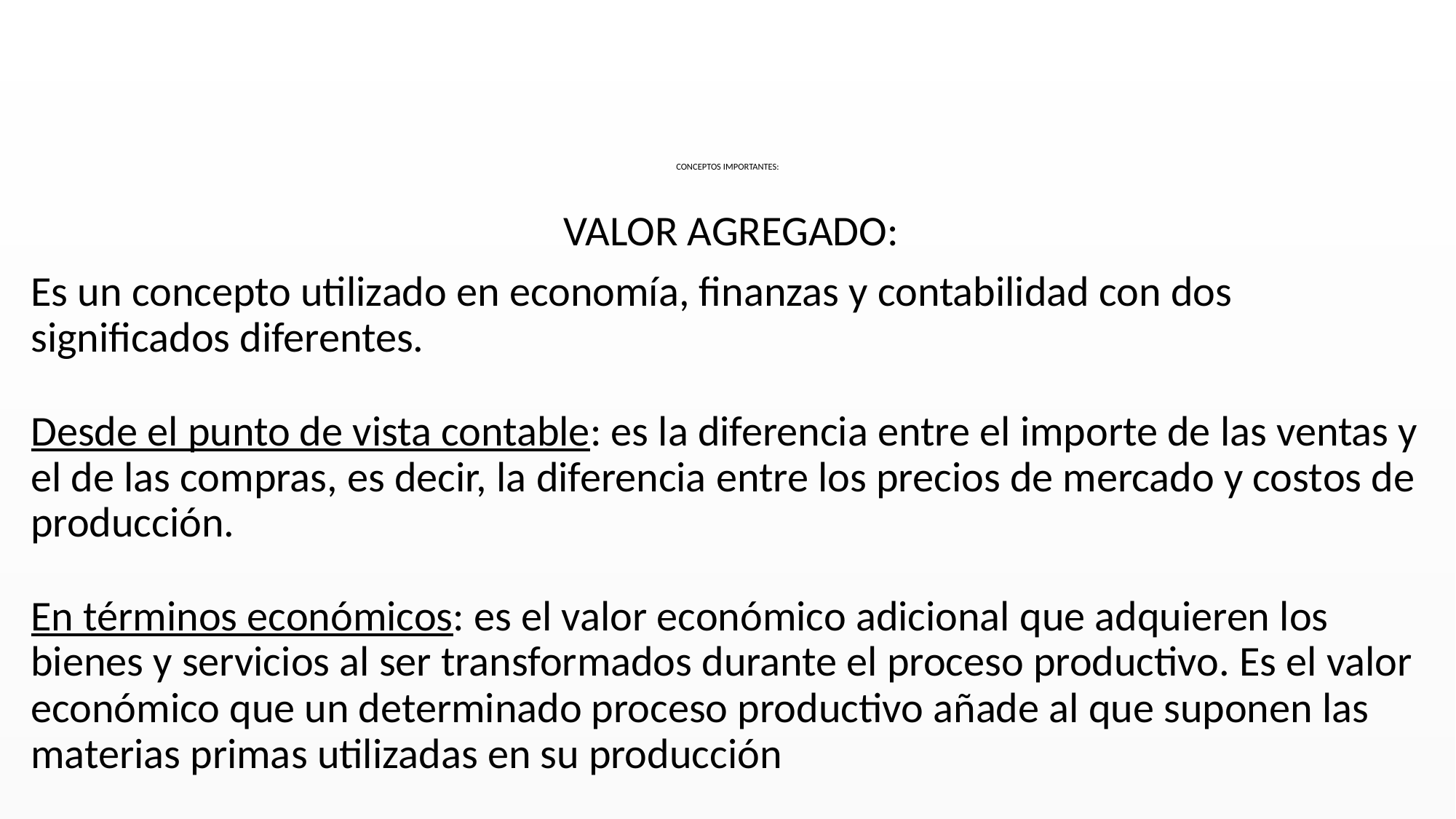

# CONCEPTOS IMPORTANTES:
VALOR AGREGADO:
Es un concepto utilizado en economía, finanzas y contabilidad con dos significados diferentes.

Desde el punto de vista contable: es la diferencia entre el importe de las ventas y el de las compras, es decir, la diferencia entre los precios de mercado y costos de producción.

En términos económicos: es el valor económico adicional que adquieren los bienes y servicios al ser transformados durante el proceso productivo. Es el valor económico que un determinado proceso productivo añade al que suponen las materias primas utilizadas en su producción